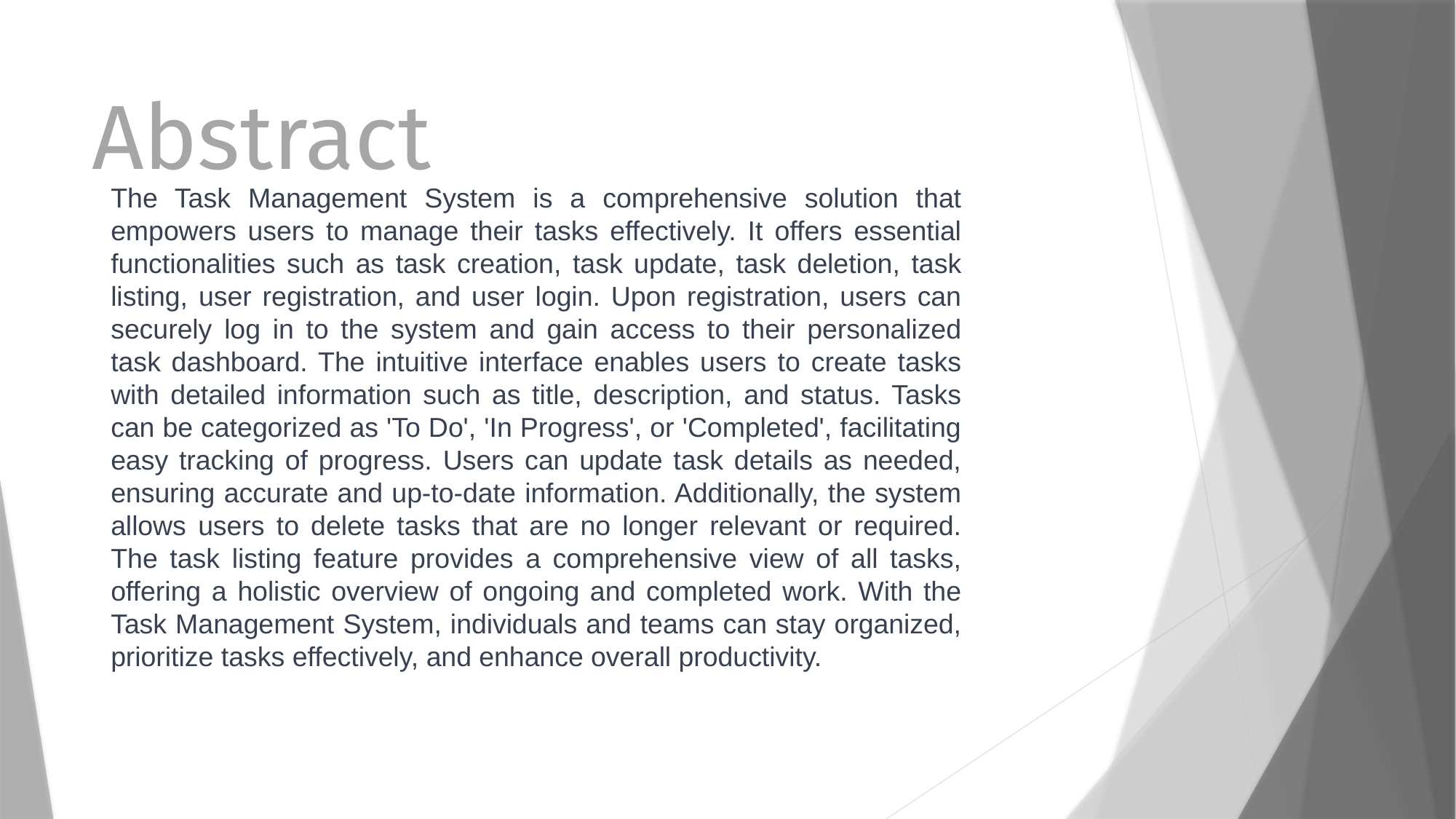

# Abstract
The Task Management System is a comprehensive solution that empowers users to manage their tasks effectively. It offers essential functionalities such as task creation, task update, task deletion, task listing, user registration, and user login. Upon registration, users can securely log in to the system and gain access to their personalized task dashboard. The intuitive interface enables users to create tasks with detailed information such as title, description, and status. Tasks can be categorized as 'To Do', 'In Progress', or 'Completed', facilitating easy tracking of progress. Users can update task details as needed, ensuring accurate and up-to-date information. Additionally, the system allows users to delete tasks that are no longer relevant or required. The task listing feature provides a comprehensive view of all tasks, offering a holistic overview of ongoing and completed work. With the Task Management System, individuals and teams can stay organized, prioritize tasks effectively, and enhance overall productivity.